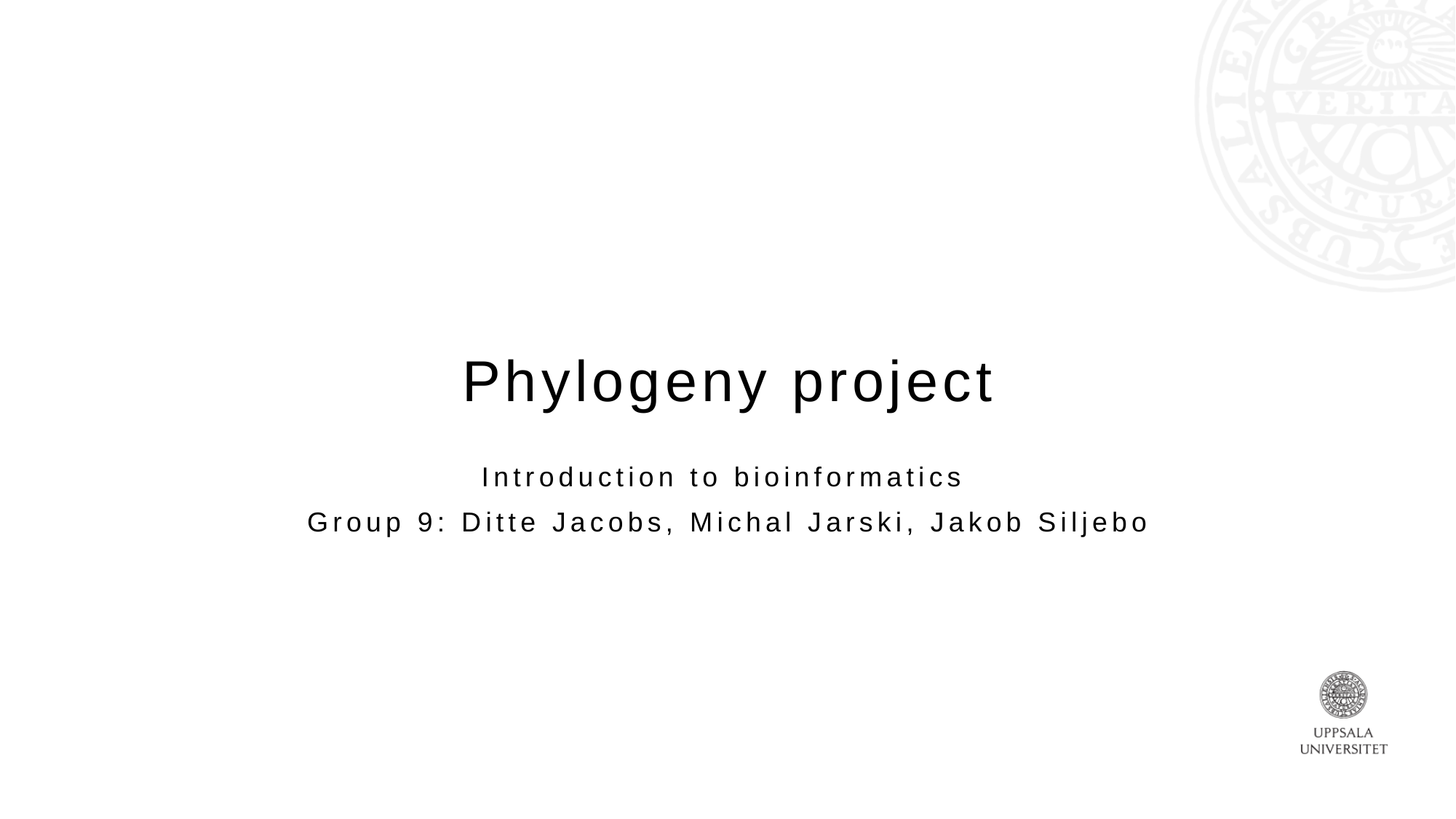

# Phylogeny project
Introduction to bioinformatics
Group 9: Ditte Jacobs, Michal Jarski, Jakob Siljebo